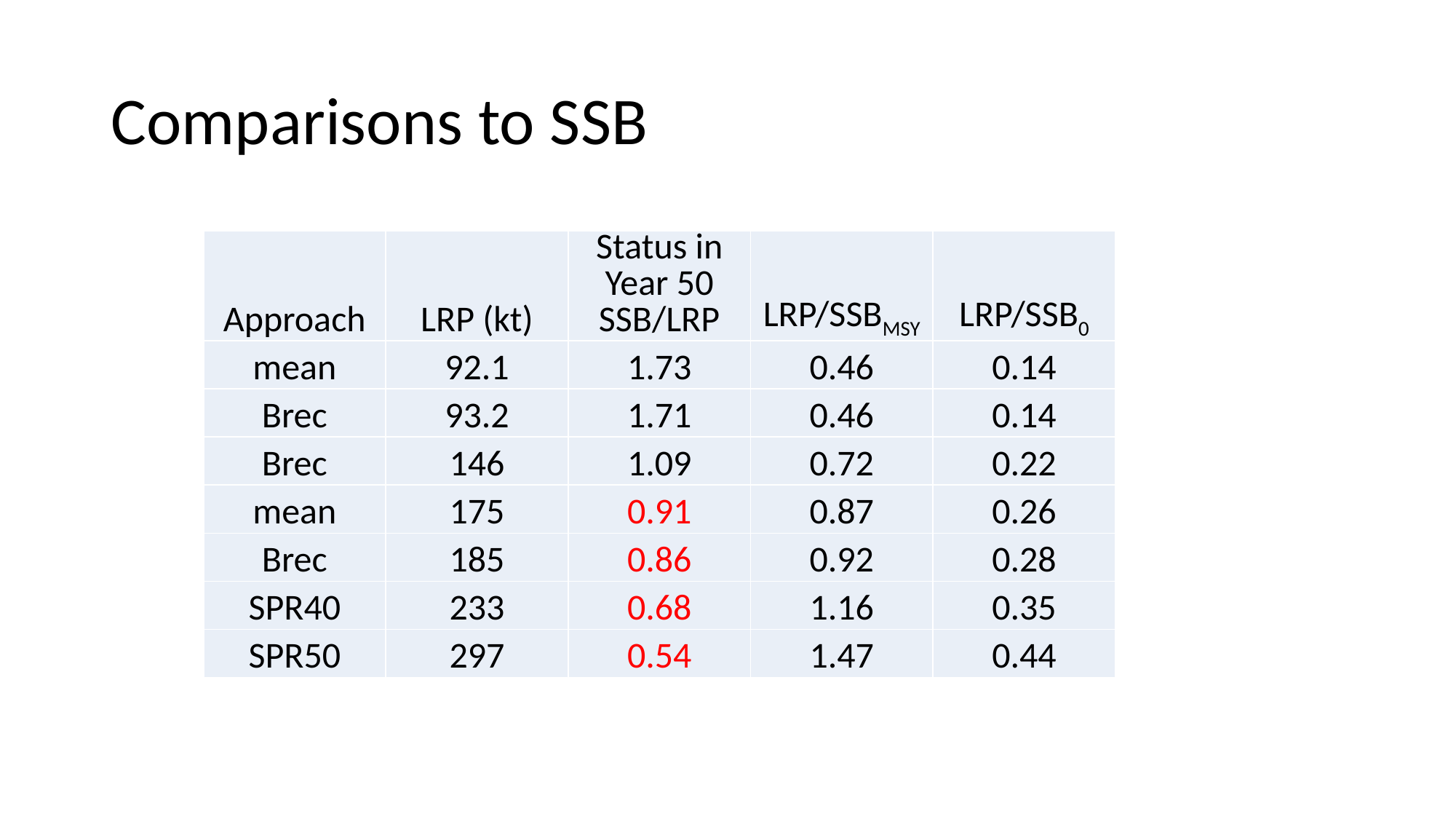

# Comparisons to SSB
| Approach | LRP (kt) | Status in Year 50 SSB/LRP | LRP/SSBMSY | LRP/SSB0 |
| --- | --- | --- | --- | --- |
| mean | 92.1 | 1.73 | 0.46 | 0.14 |
| Brec | 93.2 | 1.71 | 0.46 | 0.14 |
| Brec | 146 | 1.09 | 0.72 | 0.22 |
| mean | 175 | 0.91 | 0.87 | 0.26 |
| Brec | 185 | 0.86 | 0.92 | 0.28 |
| SPR40 | 233 | 0.68 | 1.16 | 0.35 |
| SPR50 | 297 | 0.54 | 1.47 | 0.44 |